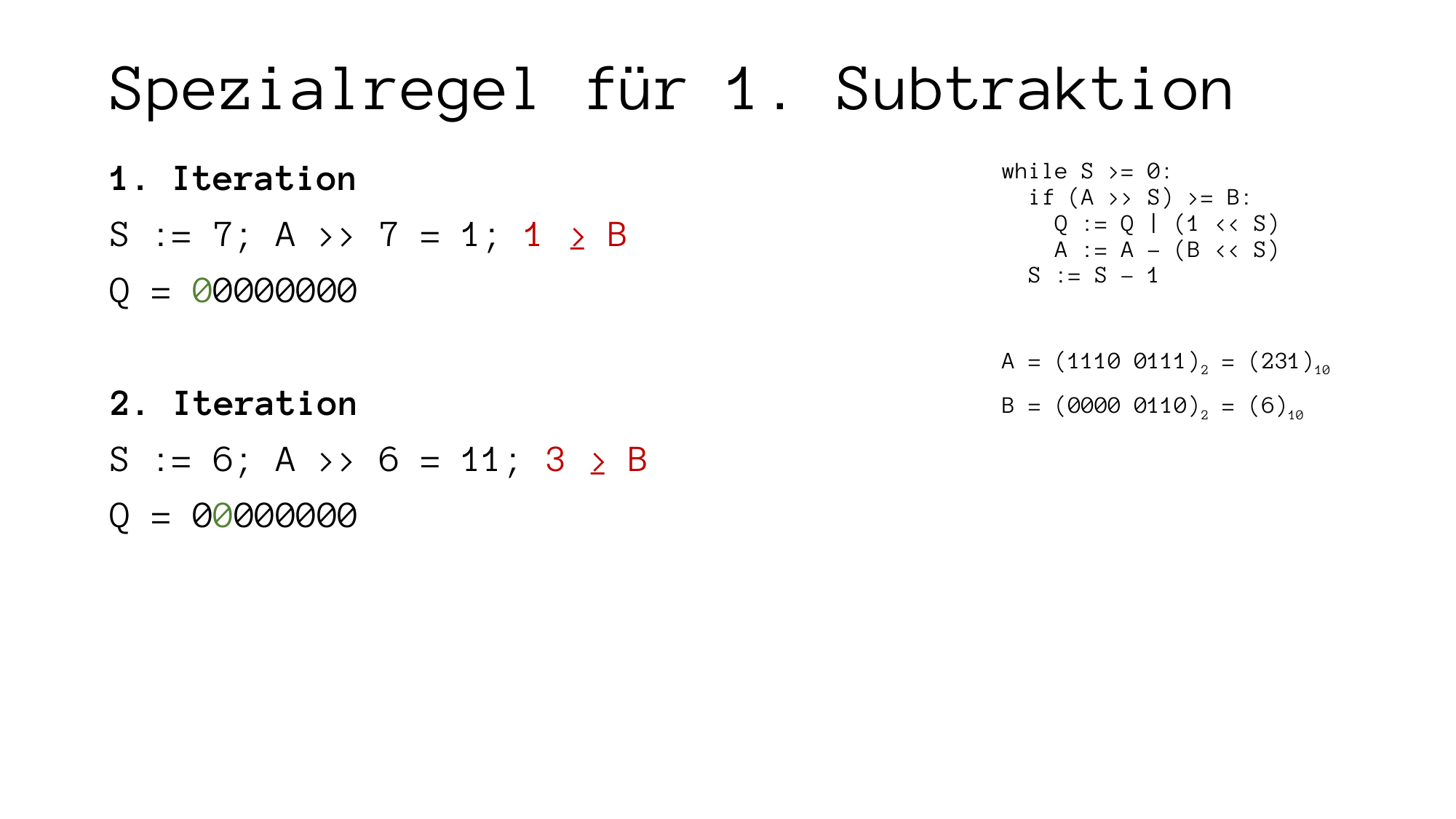

# Spezialregel für 1. Subtraktion
Iteration
S := 7; A >> 7 = 1; 1 ≥ B
Q = 00000000

2. Iteration
S := 6; A >> 6 = 11; 3 ≥ B
Q = 00000000
while S >= 0:
  if (A >> S) >= B:
    Q := Q | (1 << S)
    A := A - (B << S)
  S := S – 1

A = (1110 0111)2 = (231)10
B = (0000 0110)2 = (6)10